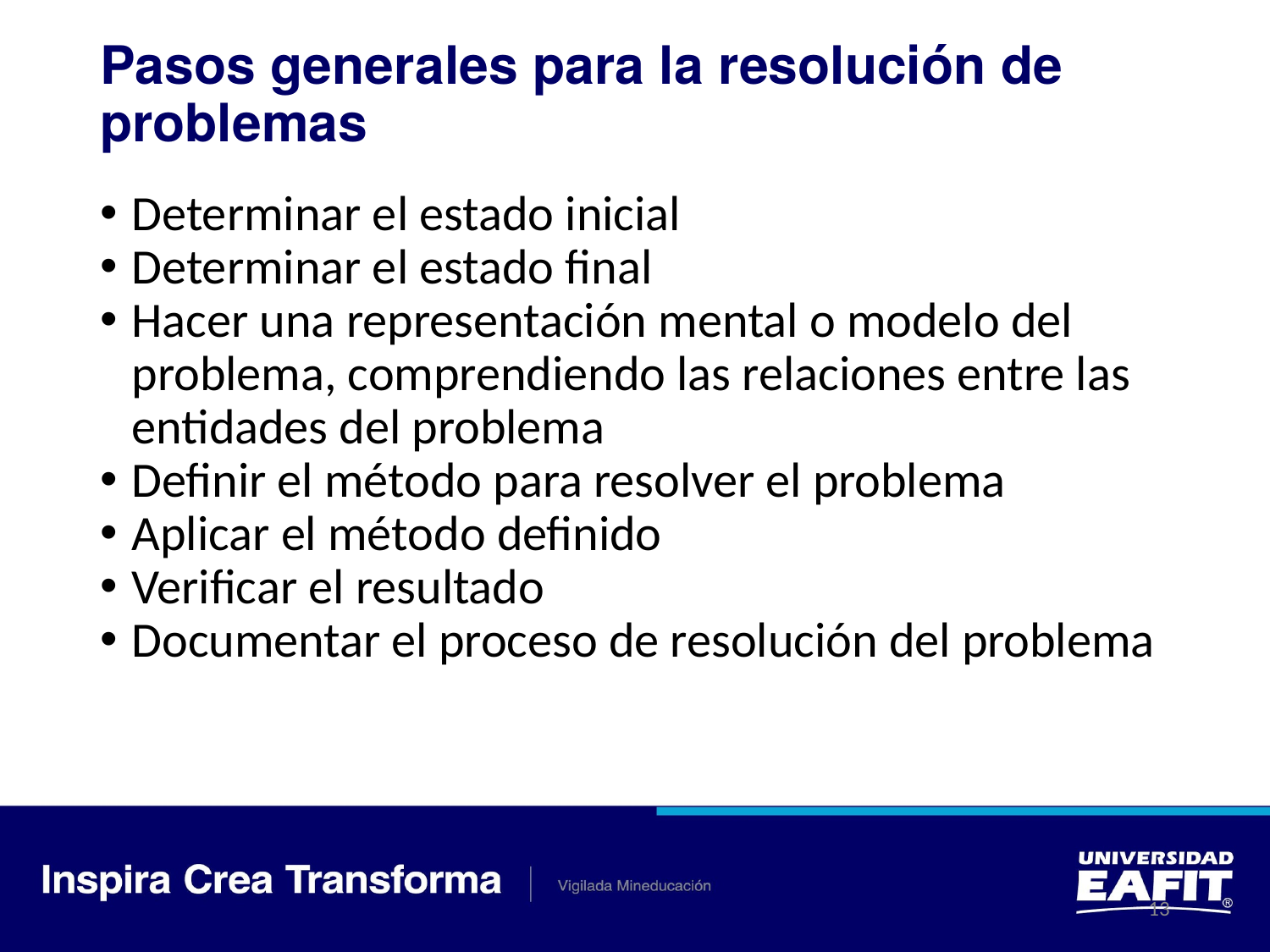

# Pasos generales para la resolución de problemas
Determinar el estado inicial
Determinar el estado final
Hacer una representación mental o modelo del problema, comprendiendo las relaciones entre las entidades del problema
Definir el método para resolver el problema
Aplicar el método definido
Verificar el resultado
Documentar el proceso de resolución del problema

13